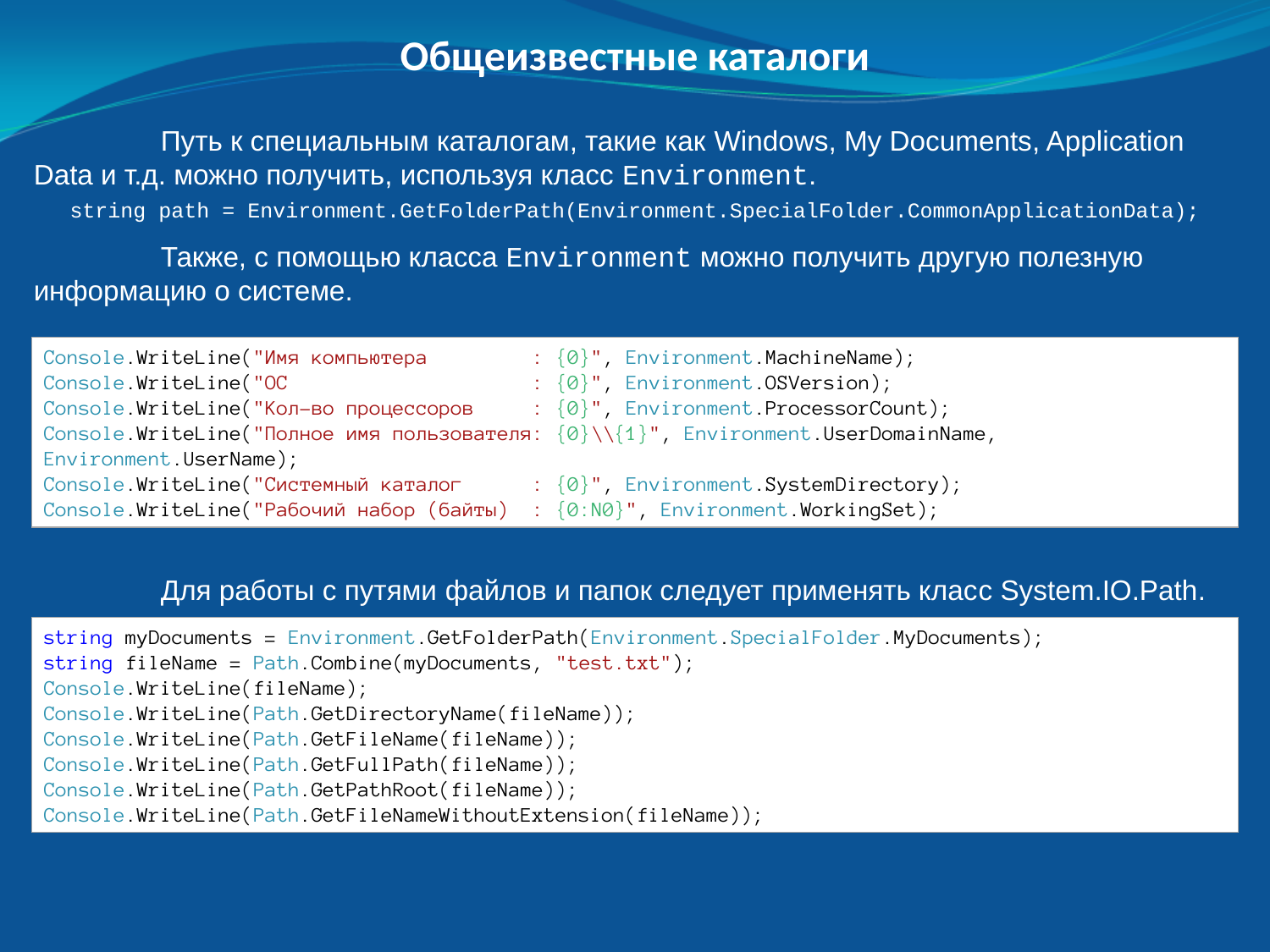

Общеизвестные каталоги
	Путь к специальным каталогам, такие как Windows, My Documents, Application Data и т.д. можно получить, используя класс Environment.
string path = Environment.GetFolderPath(Environment.SpecialFolder.CommonApplicationData);

	Также, с помощью класса Environment можно получить другую полезную информацию о системе.
Console.WriteLine("Имя компьютера         : {0}", Environment.MachineName);
Console.WriteLine("ОС                     : {0}", Environment.OSVersion);
Console.WriteLine("Кол-во процессоров     : {0}", Environment.ProcessorCount);
Console.WriteLine("Полное имя пользователя: {0}\\{1}", Environment.UserDomainName, Environment.UserName);
Console.WriteLine("Системный каталог      : {0}", Environment.SystemDirectory);
Console.WriteLine("Рабочий набор (байты)  : {0:N0}", Environment.WorkingSet);
	Для работы с путями файлов и папок следует применять класc System.IO.Path.
string myDocuments = Environment.GetFolderPath(Environment.SpecialFolder.MyDocuments);
string fileName = Path.Combine(myDocuments, "test.txt");
Console.WriteLine(fileName);
Console.WriteLine(Path.GetDirectoryName(fileName));
Console.WriteLine(Path.GetFileName(fileName));
Console.WriteLine(Path.GetFullPath(fileName));
Console.WriteLine(Path.GetPathRoot(fileName));
Console.WriteLine(Path.GetFileNameWithoutExtension(fileName));